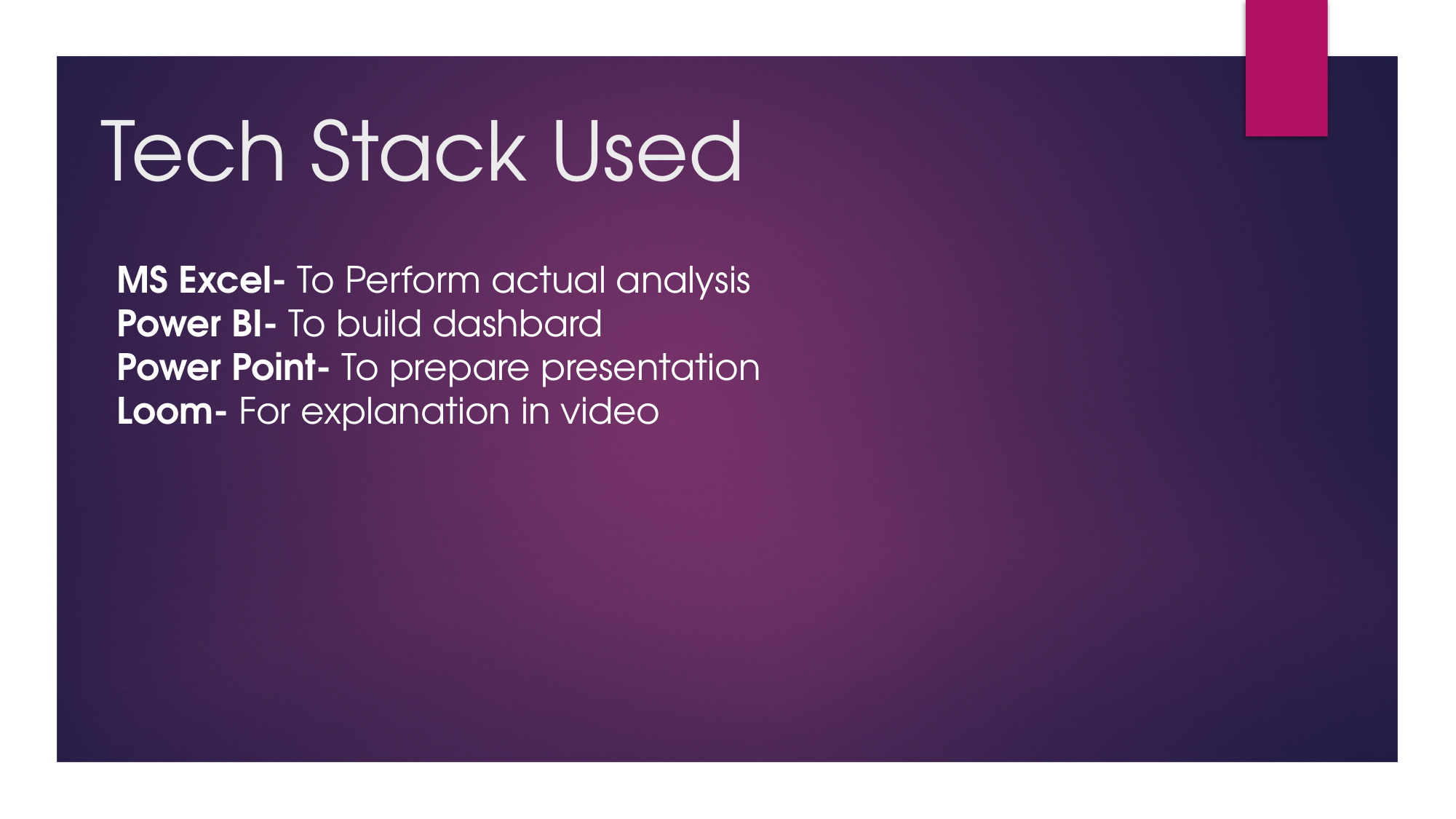

# Tech Stack Used
MS Excel- To Perform actual analysis
Power BI- To build dashbard
Power Point- To prepare presentation
Loom- For explanation in video